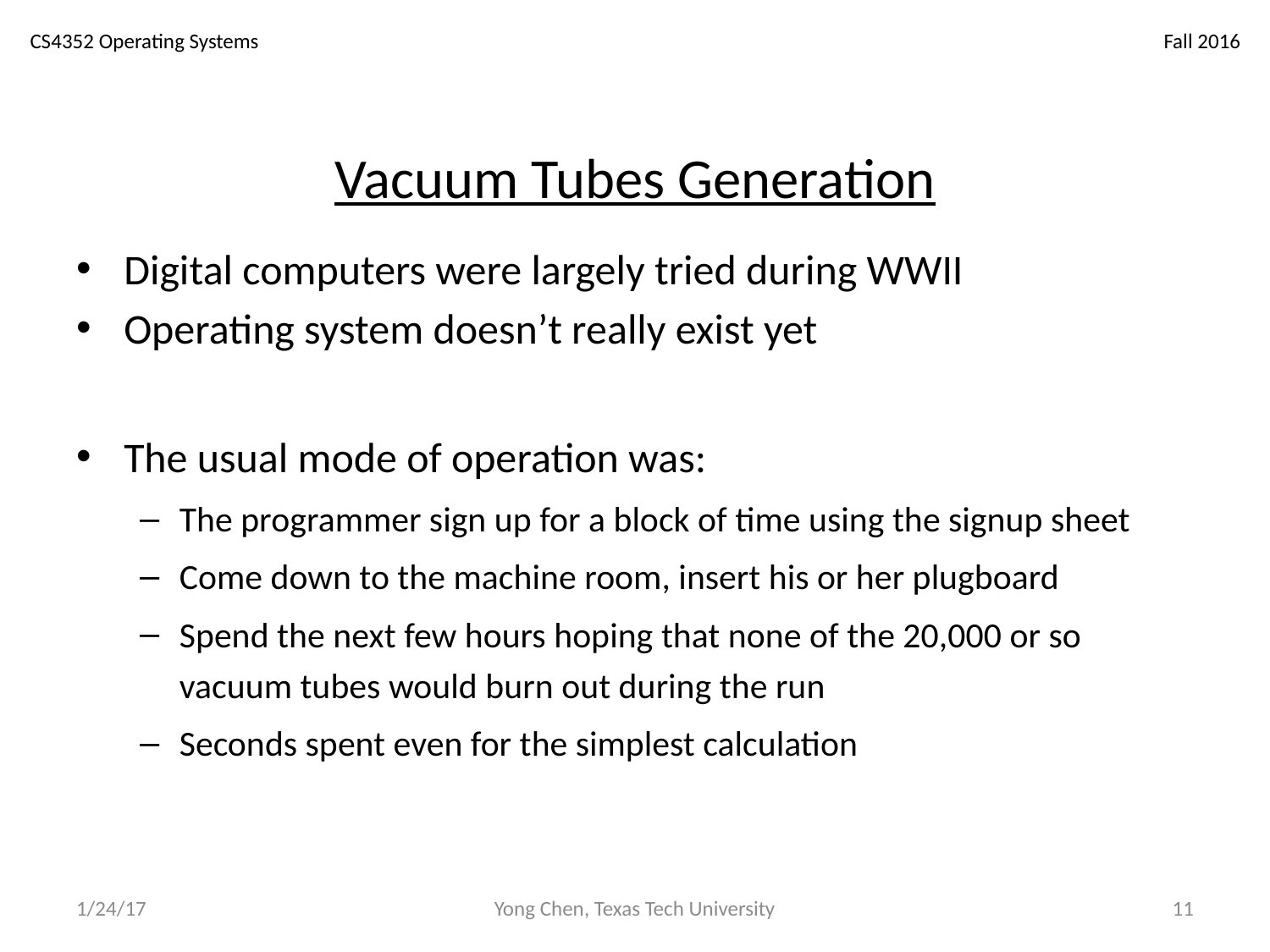

# Vacuum Tubes Generation
Digital computers were largely tried during WWII
Operating system doesn’t really exist yet

The usual mode of operation was:
The programmer sign up for a block of time using the signup sheet
Come down to the machine room, insert his or her plugboard
Spend the next few hours hoping that none of the 20,000 or so vacuum tubes would burn out during the run
Seconds spent even for the simplest calculation
1/24/17
Yong Chen, Texas Tech University
11